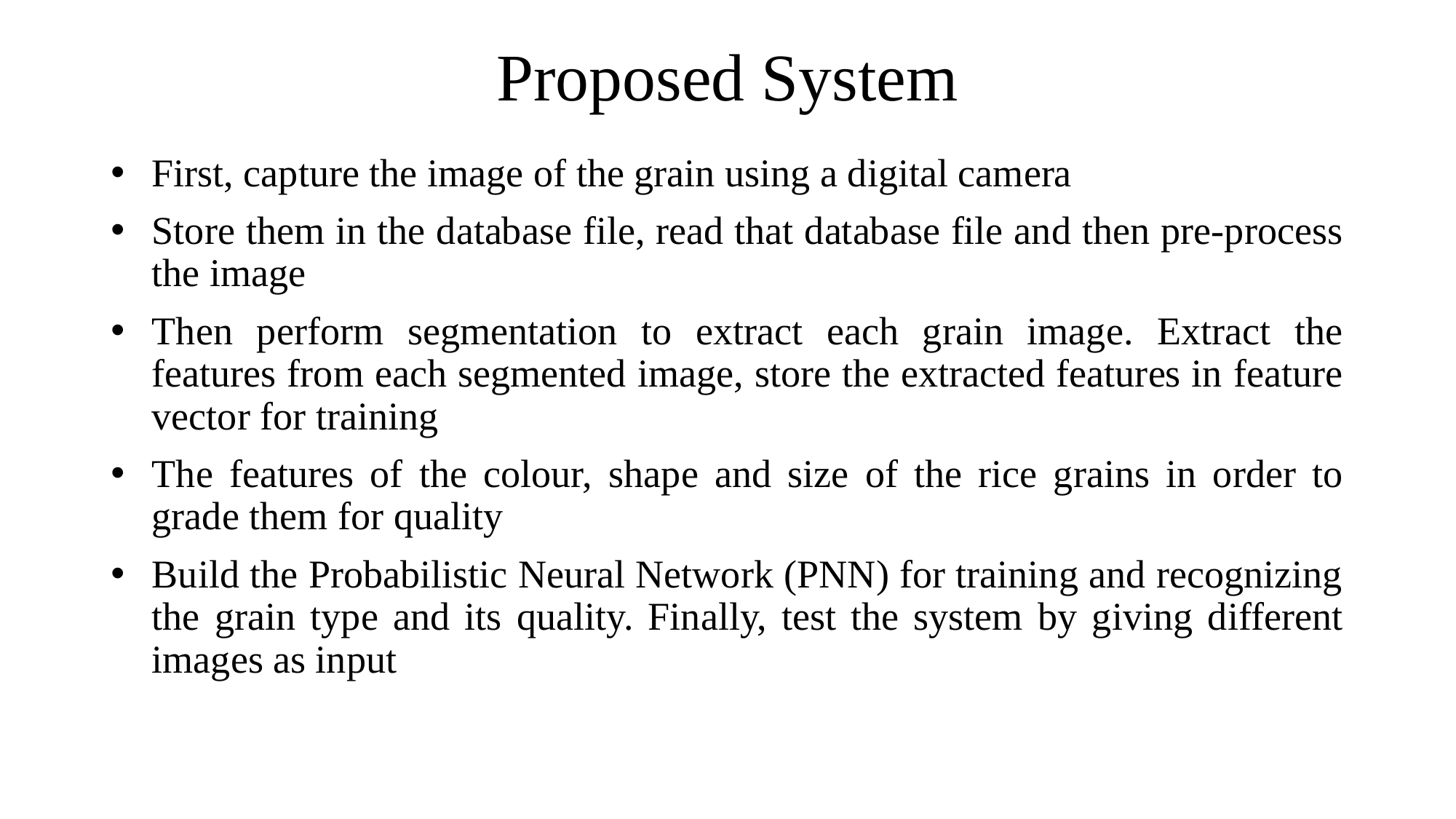

# Proposed System
First, capture the image of the grain using a digital camera
Store them in the database file, read that database file and then pre-process the image
Then perform segmentation to extract each grain image. Extract the features from each segmented image, store the extracted features in feature vector for training
The features of the colour, shape and size of the rice grains in order to grade them for quality
Build the Probabilistic Neural Network (PNN) for training and recognizing the grain type and its quality. Finally, test the system by giving different images as input